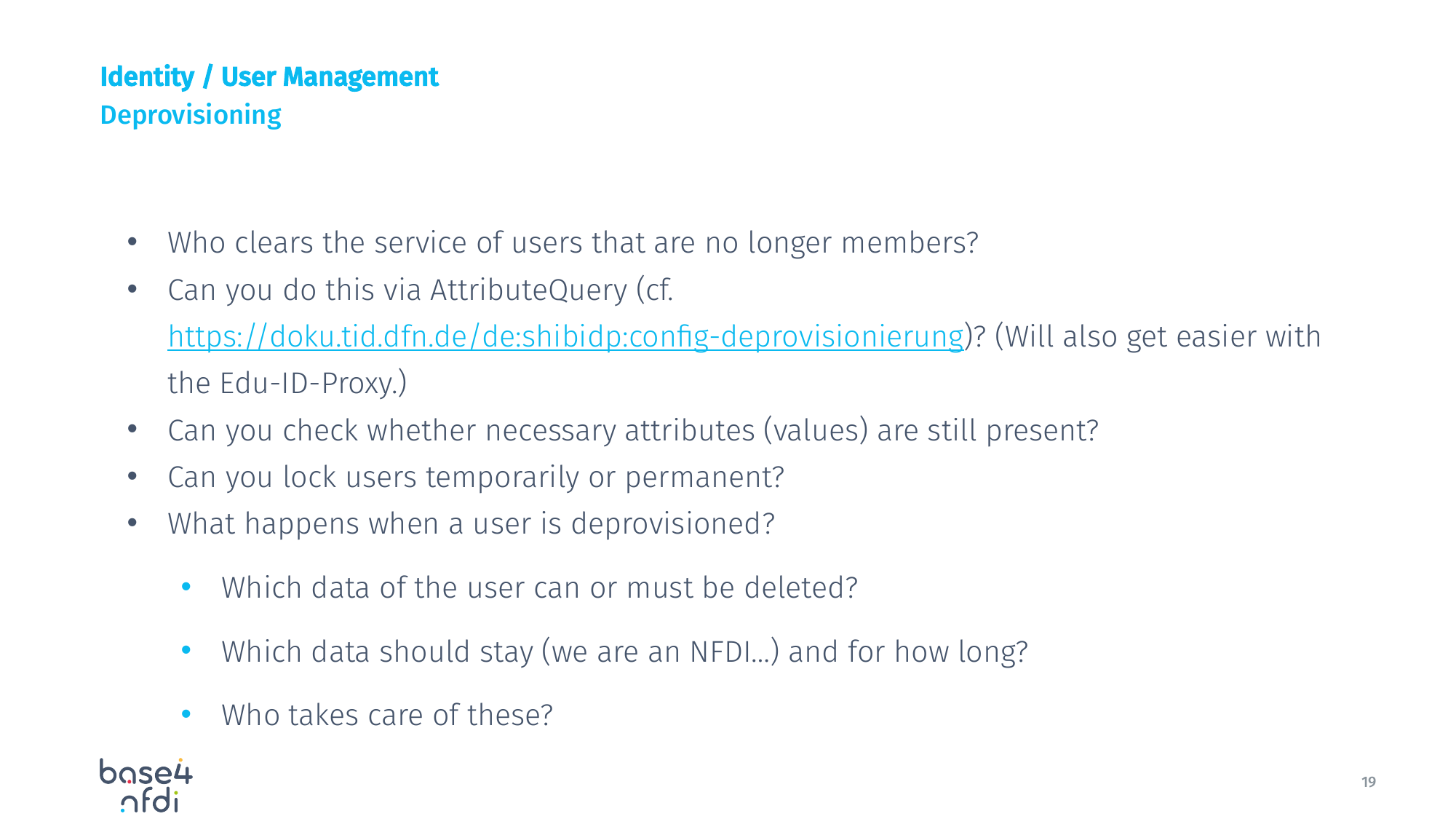

# Identity / User Management Deprovisioning
Who clears the service of users that are no longer members?
Can you do this via AttributeQuery (cf. https://doku.tid.dfn.de/de:shibidp:config-deprovisionierung)? (Will also get easier with the Edu-ID-Proxy.)
Can you check whether necessary attributes (values) are still present?
Can you lock users temporarily or permanent?
What happens when a user is deprovisioned?
Which data of the user can or must be deleted?
Which data should stay (we are an NFDI…) and for how long?
Who takes care of these?

19